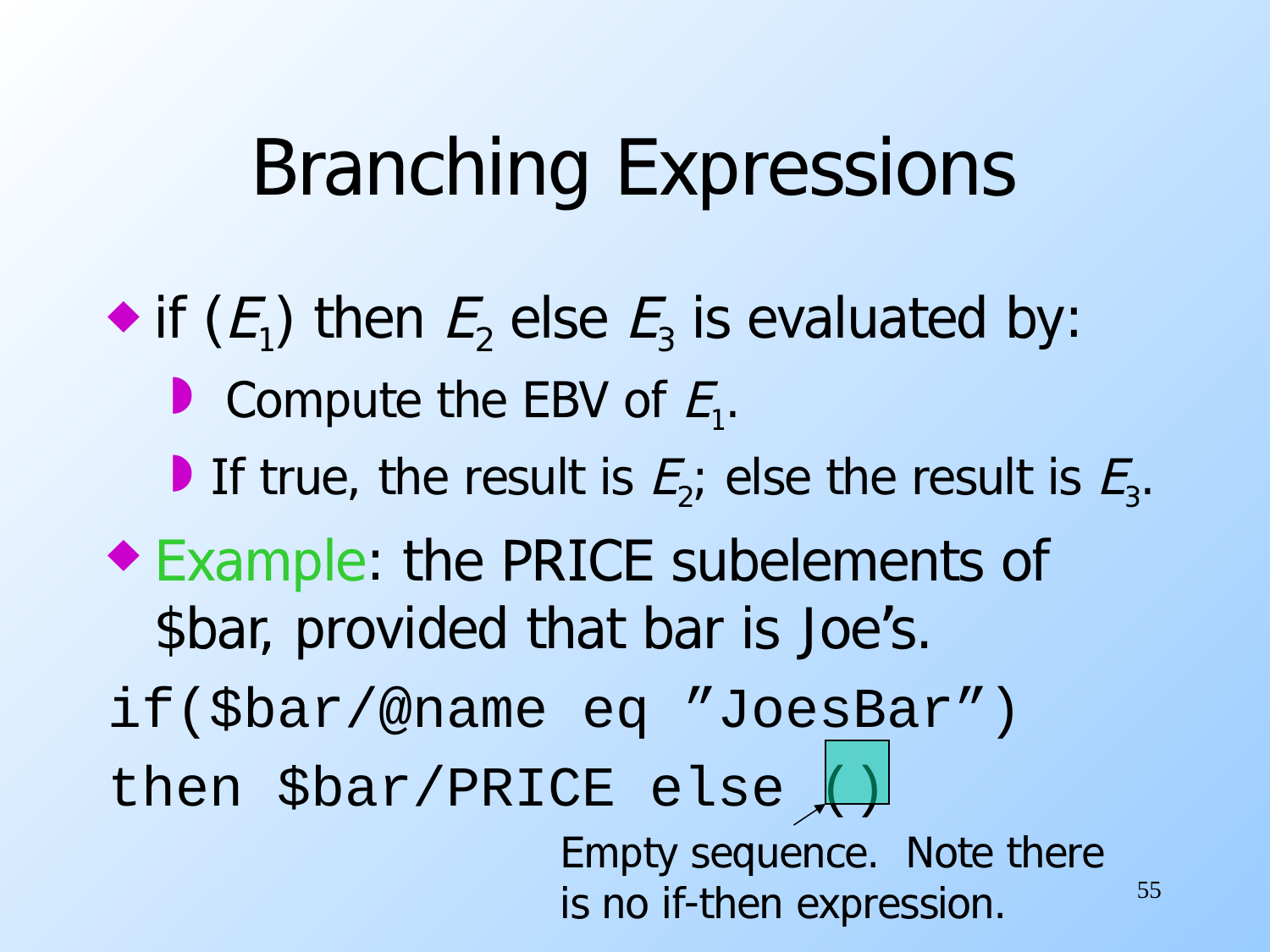

# Branching Expressions
if (E1) then E2 else E3 is evaluated by:
 Compute the EBV of E1.
If true, the result is E2; else the result is E3.
Example: the PRICE subelements of $bar, provided that bar is Joe’s.
if($bar/@name eq ”JoesBar”)
then $bar/PRICE else ()

Empty sequence.  Note there
is no if-then expression.
55